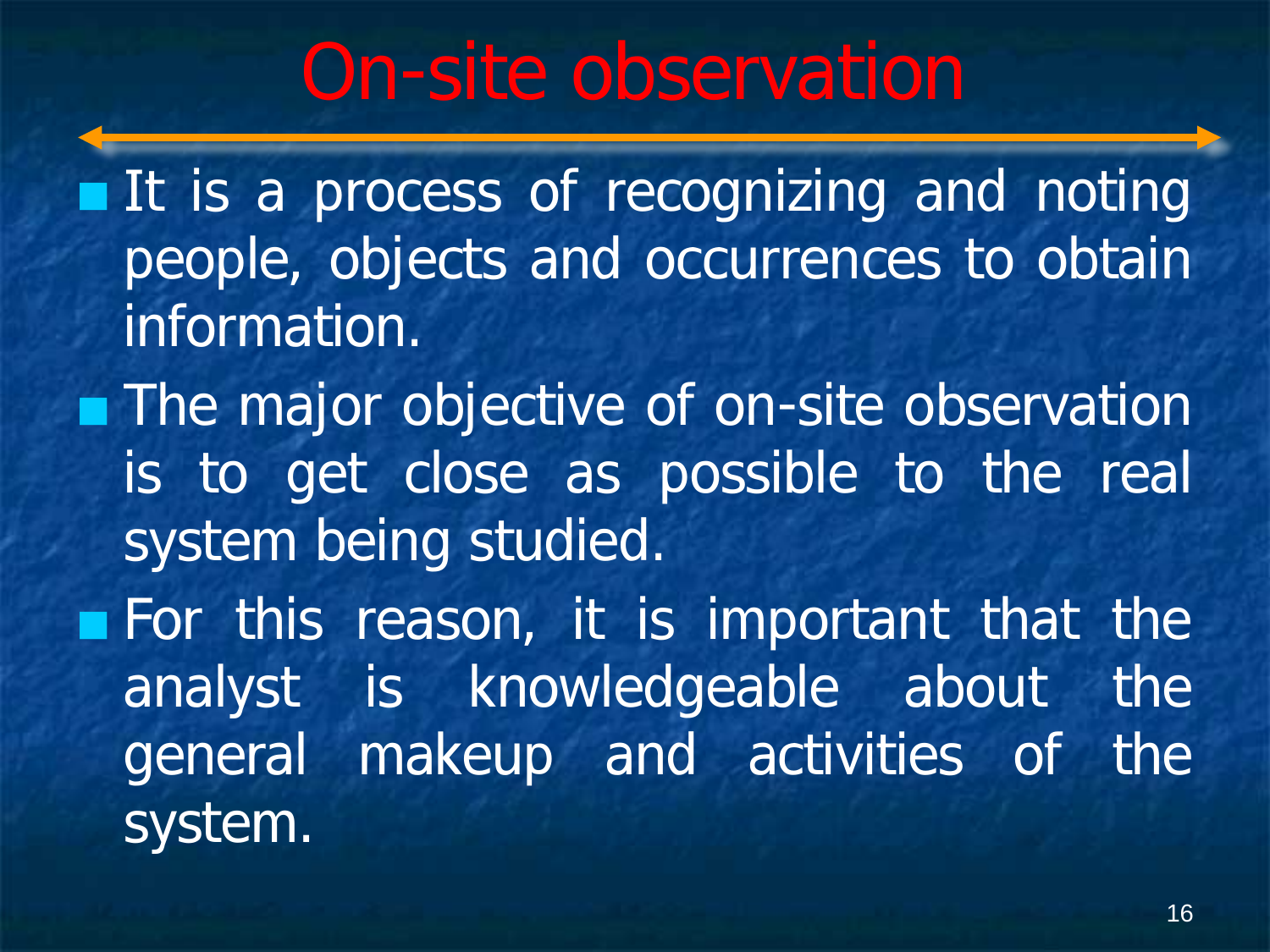

# On-site observation
It is a process of recognizing and noting people, objects and occurrences to obtain information.
The major objective of on-site observation is to get close as possible to the real system being studied.
For this reason, it is important that the analyst is knowledgeable about the general makeup and activities of the system.
16